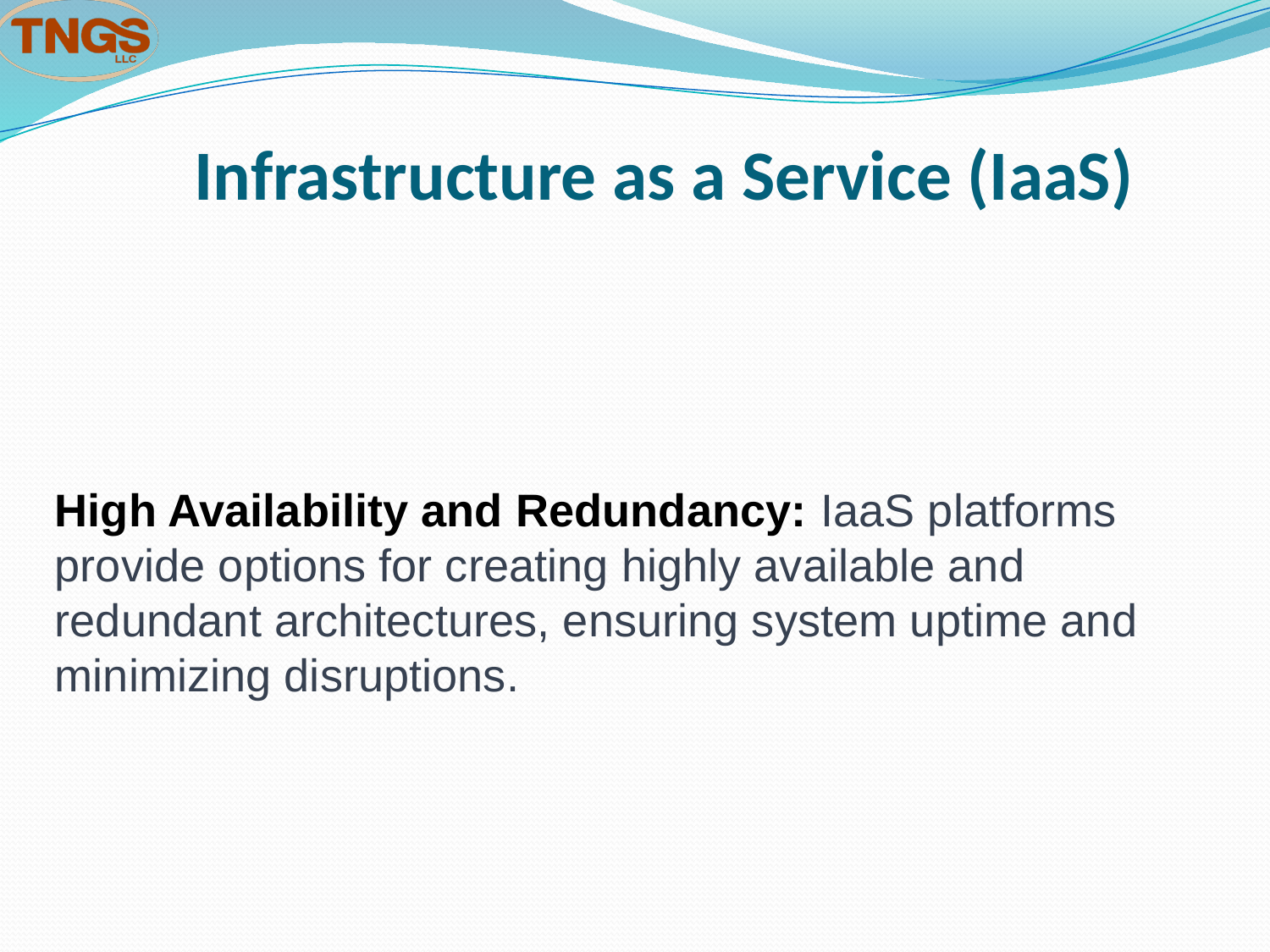

# Infrastructure as a Service (IaaS)
High Availability and Redundancy: IaaS platforms provide options for creating highly available and redundant architectures, ensuring system uptime and minimizing disruptions.